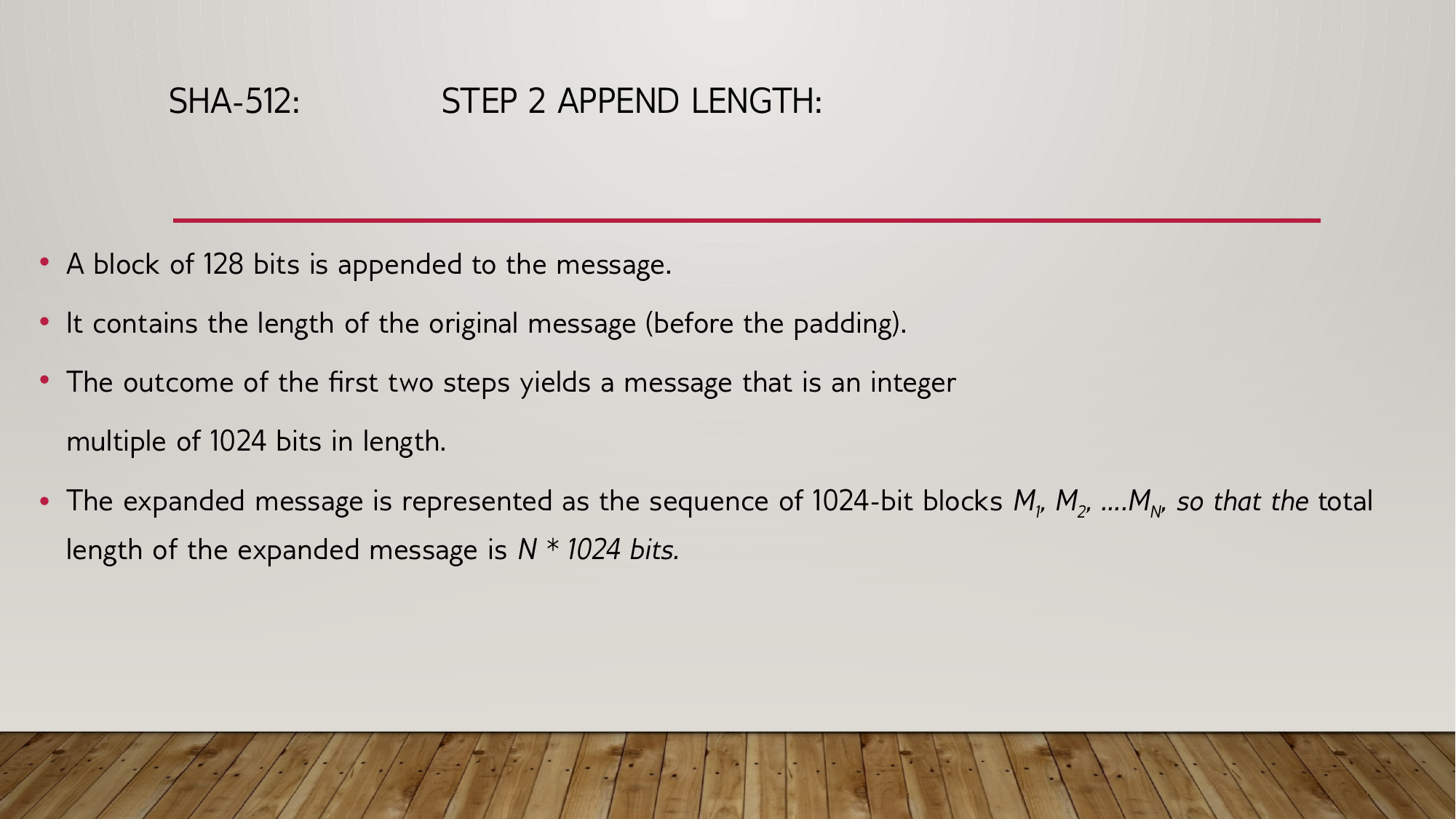

# SHA-512:             Step 2 Append length:
A block of 128 bits is appended to the message.
It contains the length of the original message (before the padding).
The outcome of the first two steps yields a message that is an integer
	multiple of 1024 bits in length.
The expanded message is represented as the sequence of 1024-bit blocks M1, M2, ....MN, so that the total length of the expanded message is N * 1024 bits.